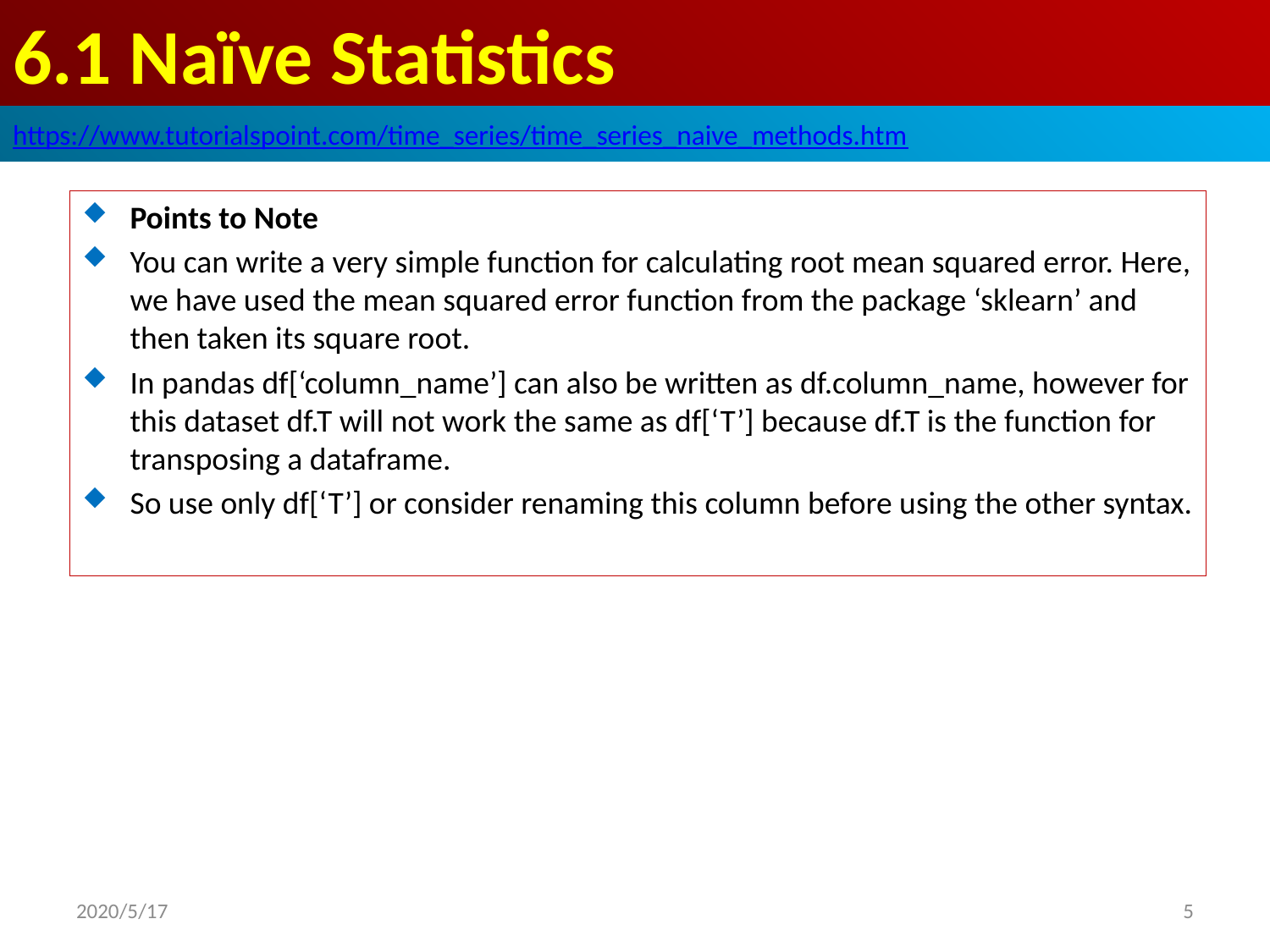

# 6.1 Naïve Statistics
https://www.tutorialspoint.com/time_series/time_series_naive_methods.htm
Points to Note
You can write a very simple function for calculating root mean squared error. Here, we have used the mean squared error function from the package ‘sklearn’ and then taken its square root.
In pandas df[‘column_name’] can also be written as df.column_name, however for this dataset df.T will not work the same as df[‘T’] because df.T is the function for transposing a dataframe.
So use only df[‘T’] or consider renaming this column before using the other syntax.

2020/5/17
5